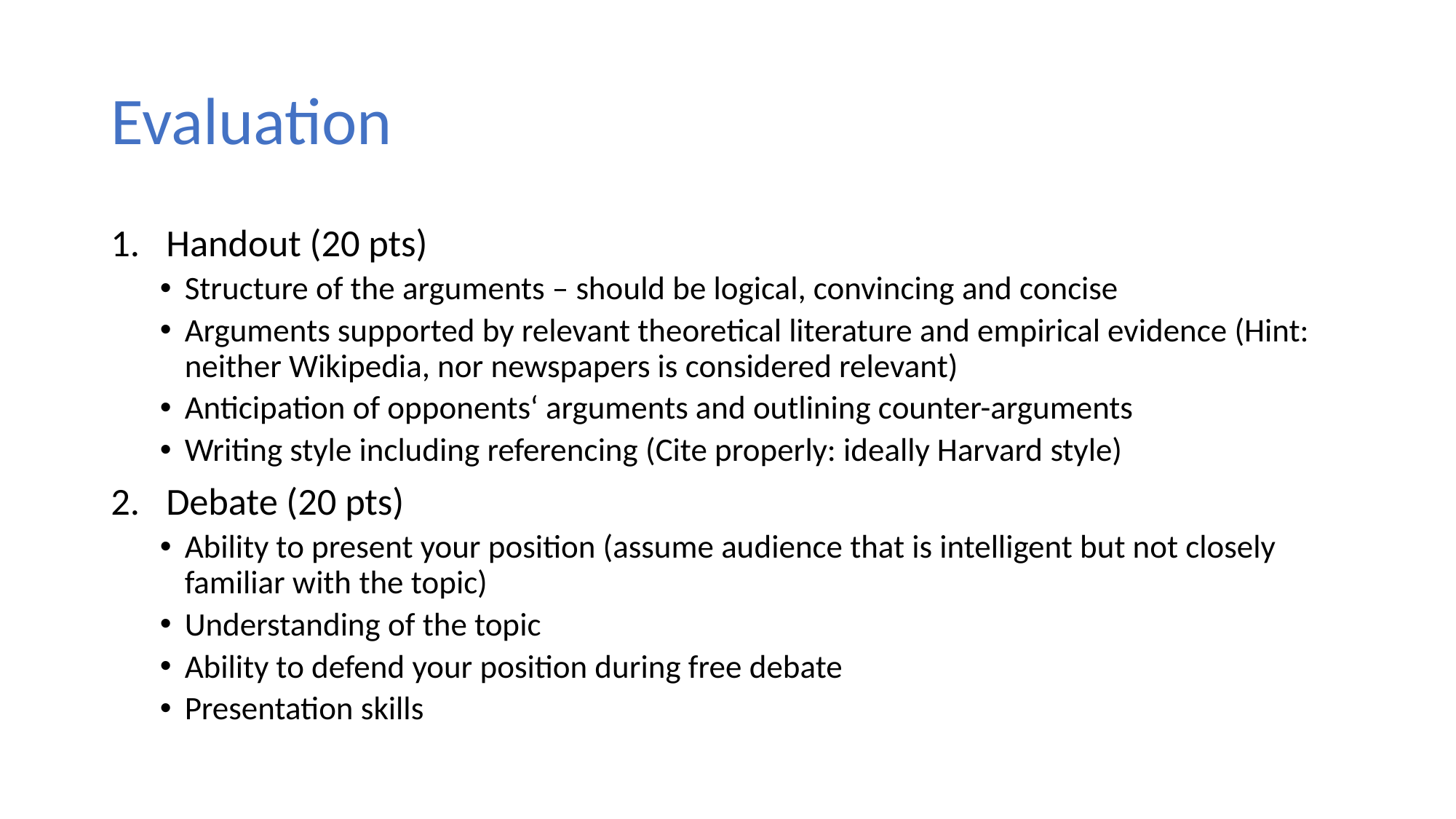

# Evaluation
Handout (20 pts)
Structure of the arguments – should be logical, convincing and concise
Arguments supported by relevant theoretical literature and empirical evidence (Hint: neither Wikipedia, nor newspapers is considered relevant)
Anticipation of opponents‘ arguments and outlining counter-arguments
Writing style including referencing (Cite properly: ideally Harvard style)
Debate (20 pts)
Ability to present your position (assume audience that is intelligent but not closely familiar with the topic)
Understanding of the topic
Ability to defend your position during free debate
Presentation skills